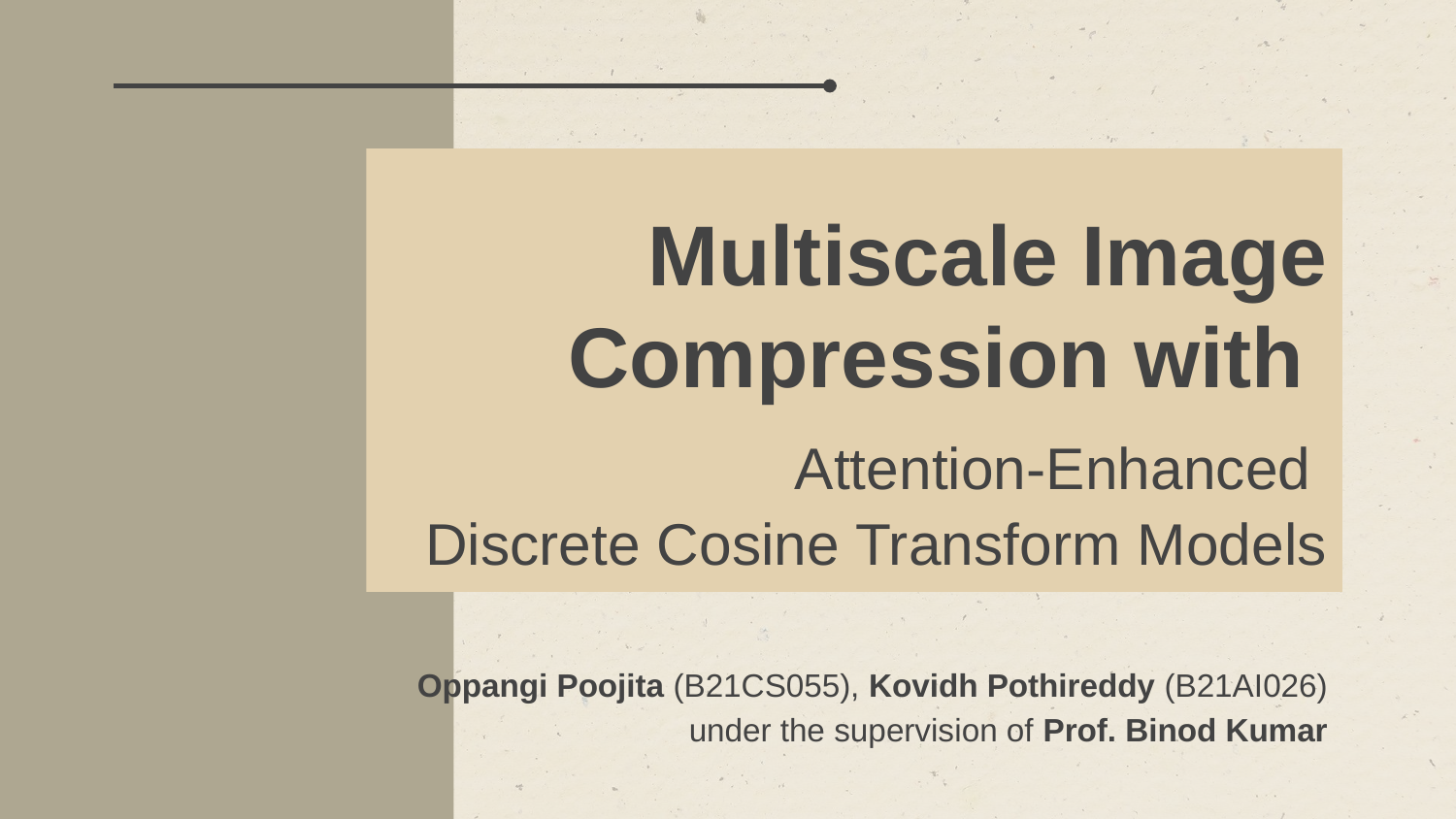

# Multiscale Image Compression with
 Attention-Enhanced
Discrete Cosine Transform Models
Oppangi Poojita (B21CS055), Kovidh Pothireddy (B21AI026)
under the supervision of Prof. Binod Kumar